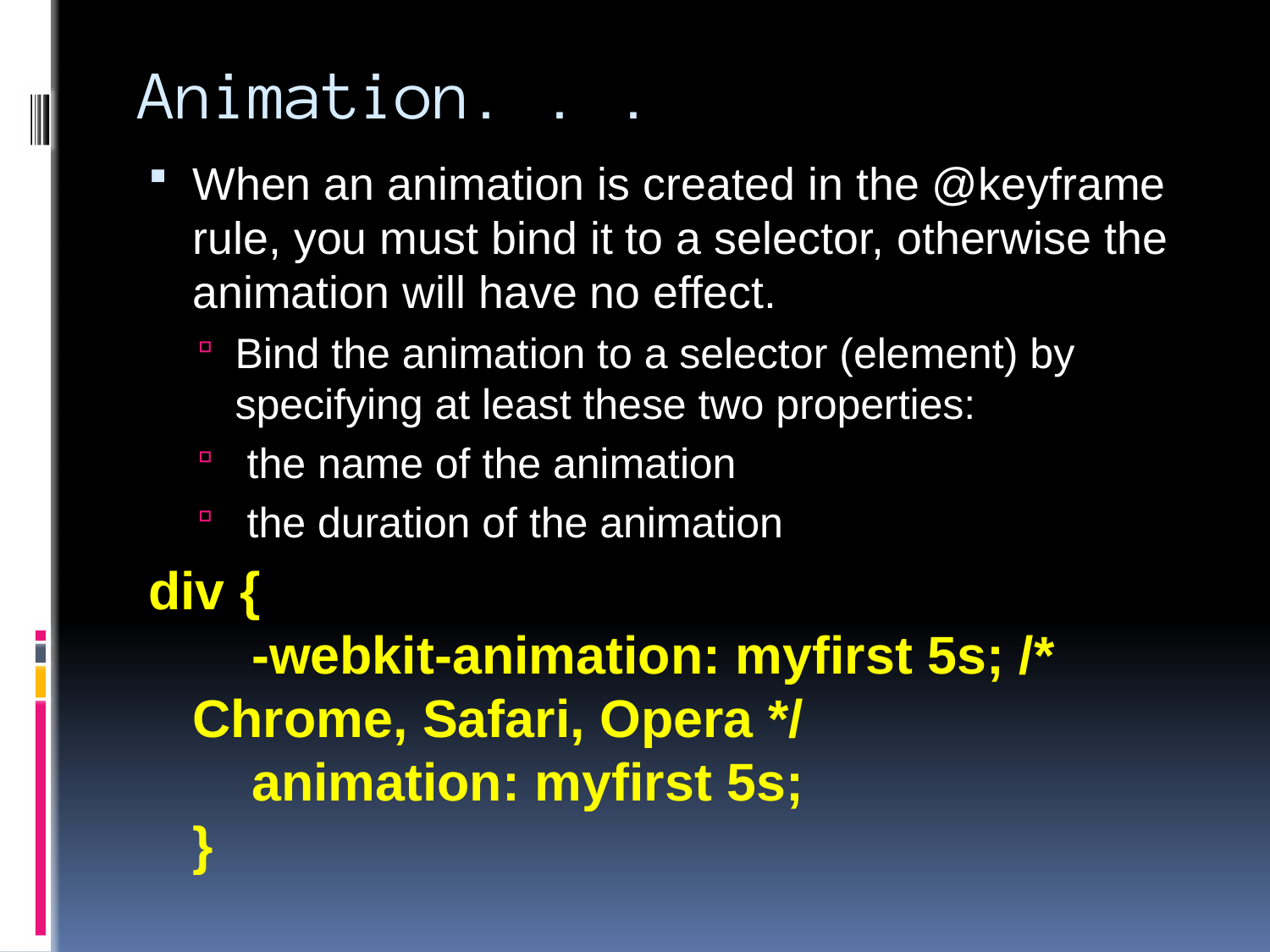

# Animation. . .
When an animation is created in the @keyframe rule, you must bind it to a selector, otherwise the animation will have no effect.
Bind the animation to a selector (element) by specifying at least these two properties:
 the name of the animation
 the duration of the animation
div {
    -webkit-animation: myfirst 5s; /* Chrome, Safari, Opera */
    animation: myfirst 5s;
}